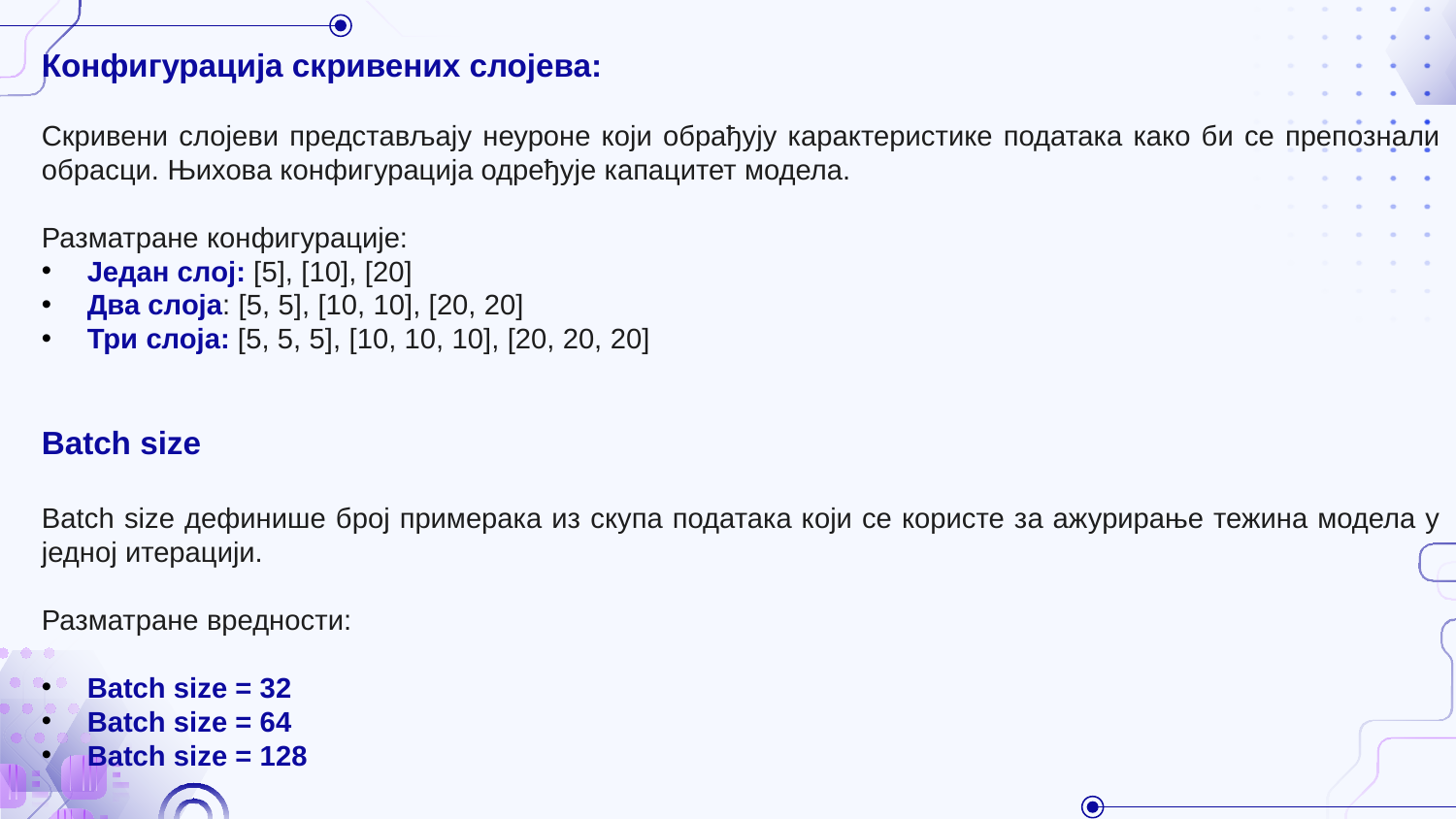

Конфигурација скривених слојева:

Скривени слојеви представљају неуроне који обрађују карактеристике података како би се препознали обрасци. Њихова конфигурација одређује капацитет модела.

Разматране конфигурације:
Један слој: [5], [10], [20]
Два слоја: [5, 5], [10, 10], [20, 20]
Три слоја: [5, 5, 5], [10, 10, 10], [20, 20, 20]

Batch size

Batch size дефинише број примерака из скупа података који се користе за ажурирање тежина модела у једној итерацији.

Разматране вредности:

Batch size = 32
Batch size = 64
Batch size = 128